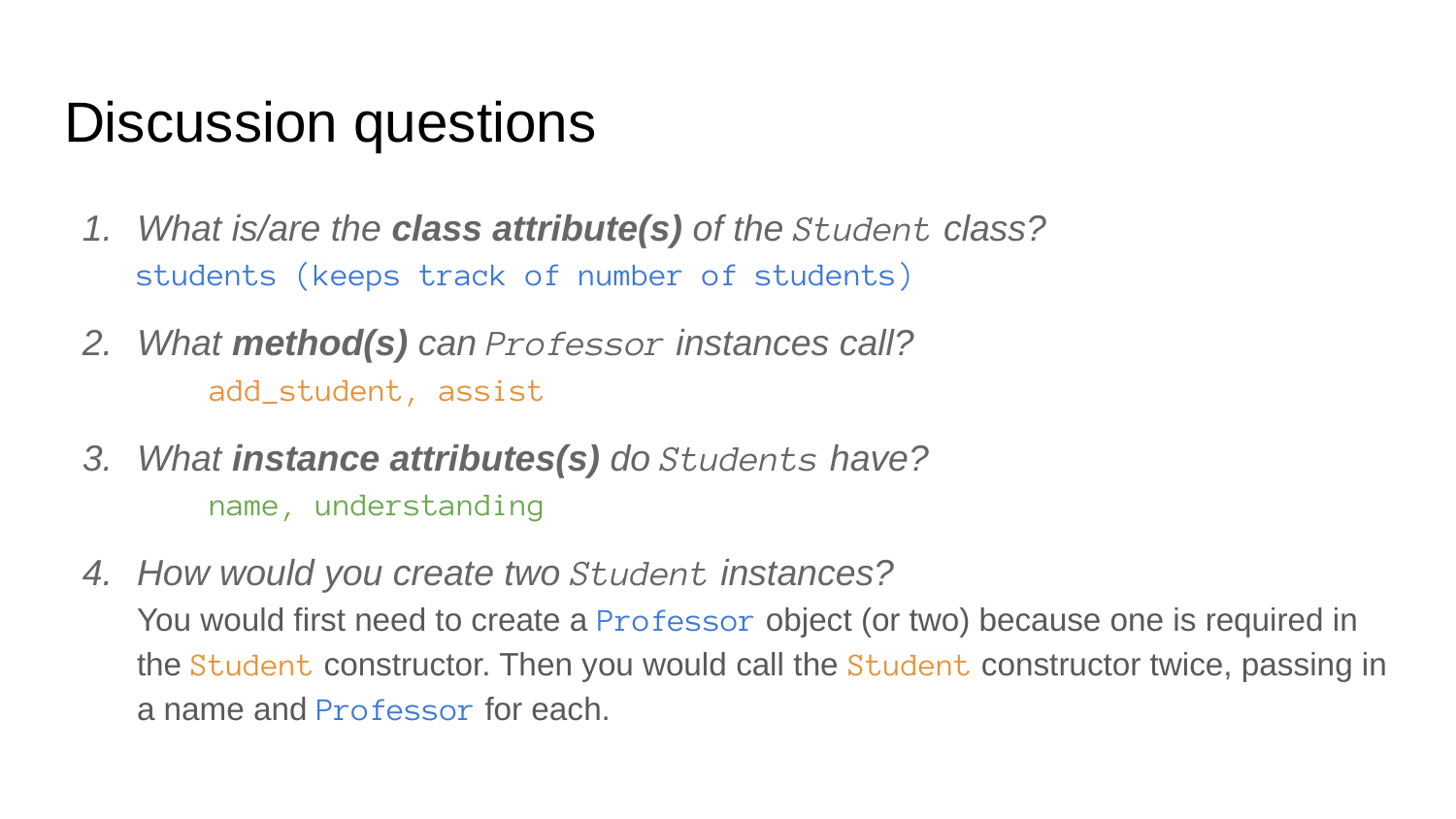

# Discussion questions
What is/are the class attribute(s) of the Student class?
students (keeps track of number of students)
What method(s) can Professor instances call?
	add_student, assist
What instance attributes(s) do Students have?
	name, understanding
How would you create two Student instances?
You would first need to create a Professor object (or two) because one is required in the Student constructor. Then you would call the Student constructor twice, passing in a name and Professor for each.